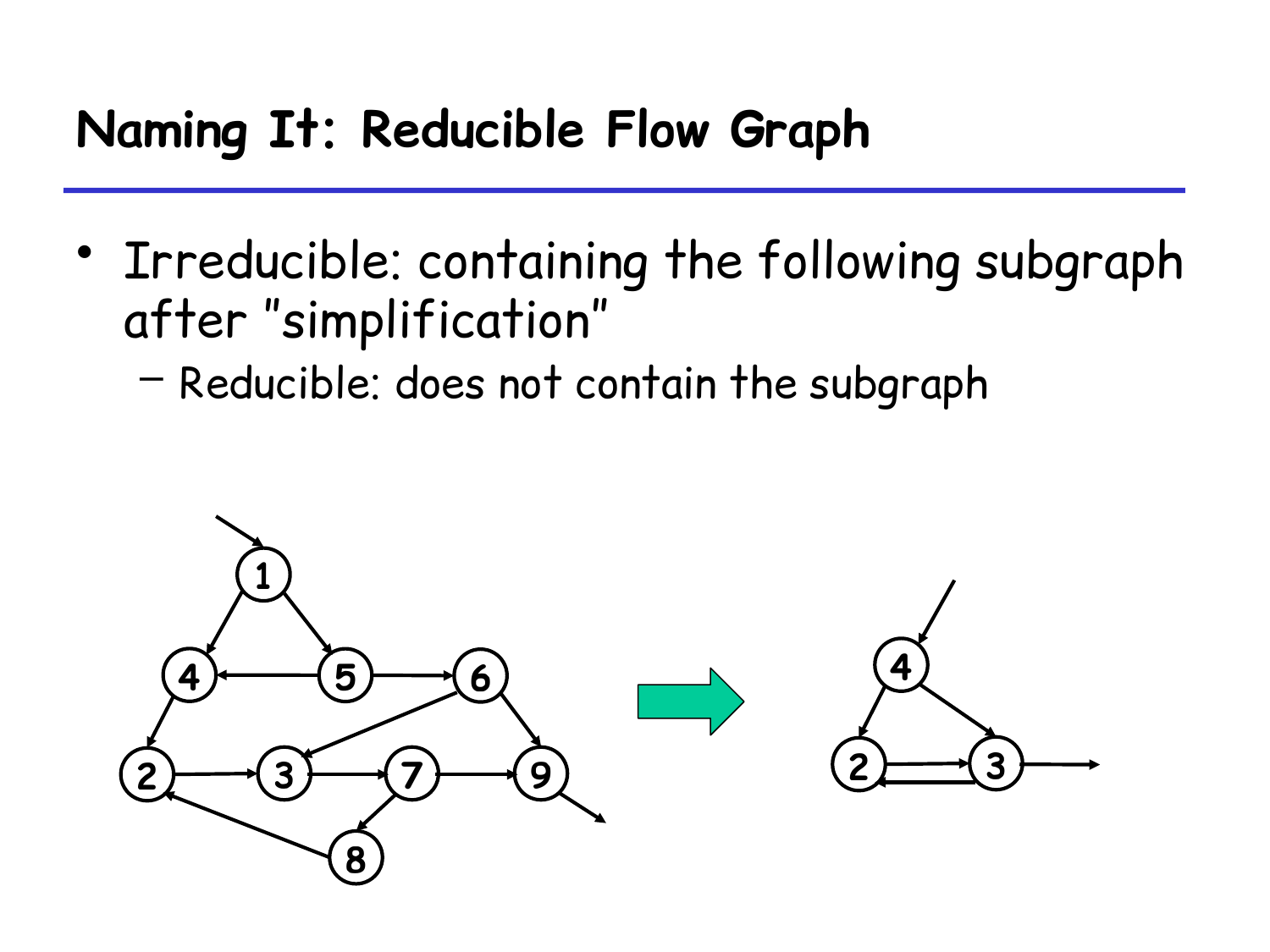

# Naming It: Reducible Flow Graph
Irreducible: containing the following subgraph after ”simplification”
Reducible: does not contain the subgraph
1

4

4

5

6

3

2

3

7

9

2

8
36